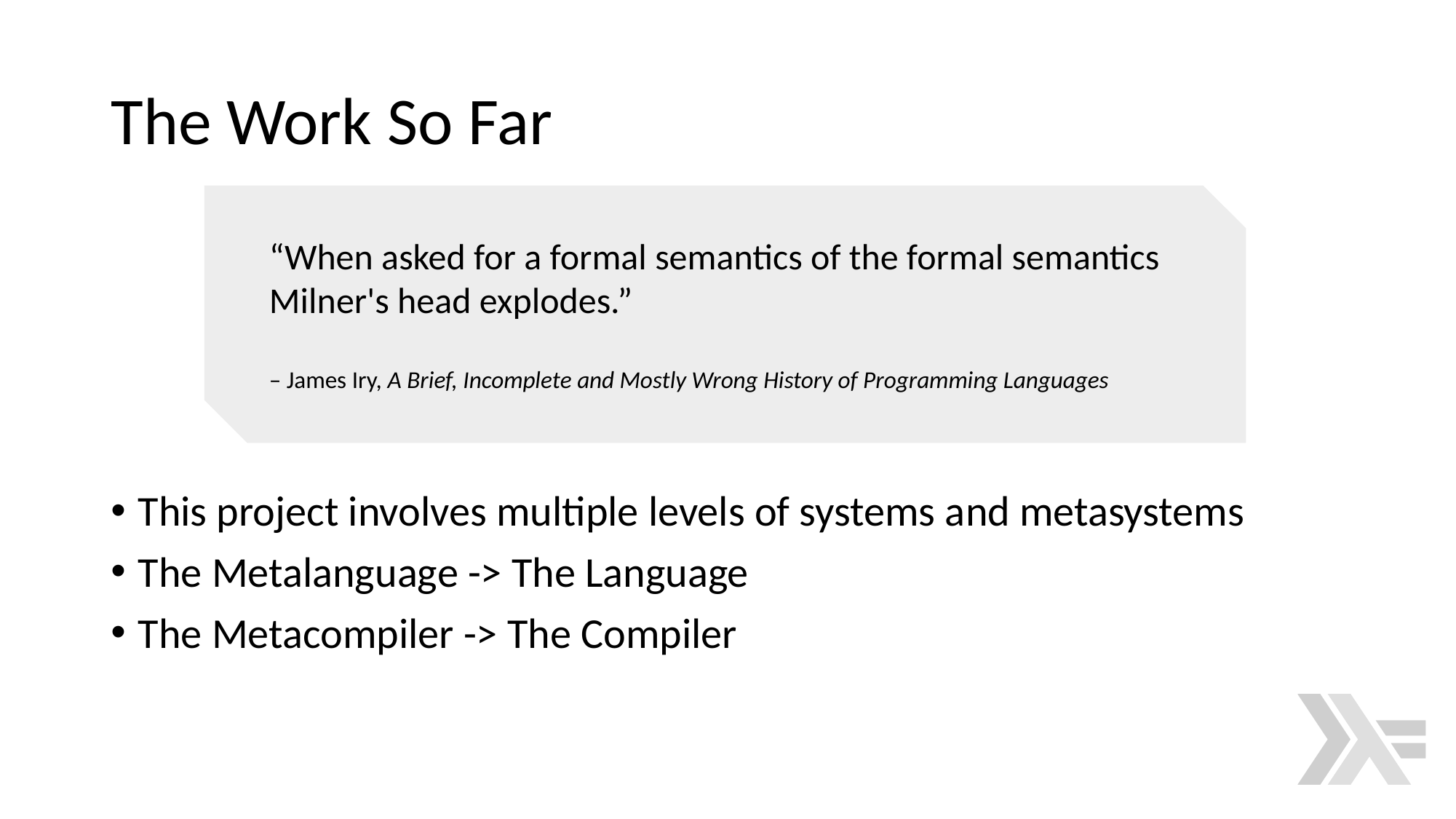

# The Work So Far

“When asked for a formal semantics of the formal semantics Milner's head explodes.”

– James Iry, A Brief, Incomplete and Mostly Wrong History of Programming Languages
This project involves multiple levels of systems and metasystems
The Metalanguage -> The Language
The Metacompiler -> The Compiler